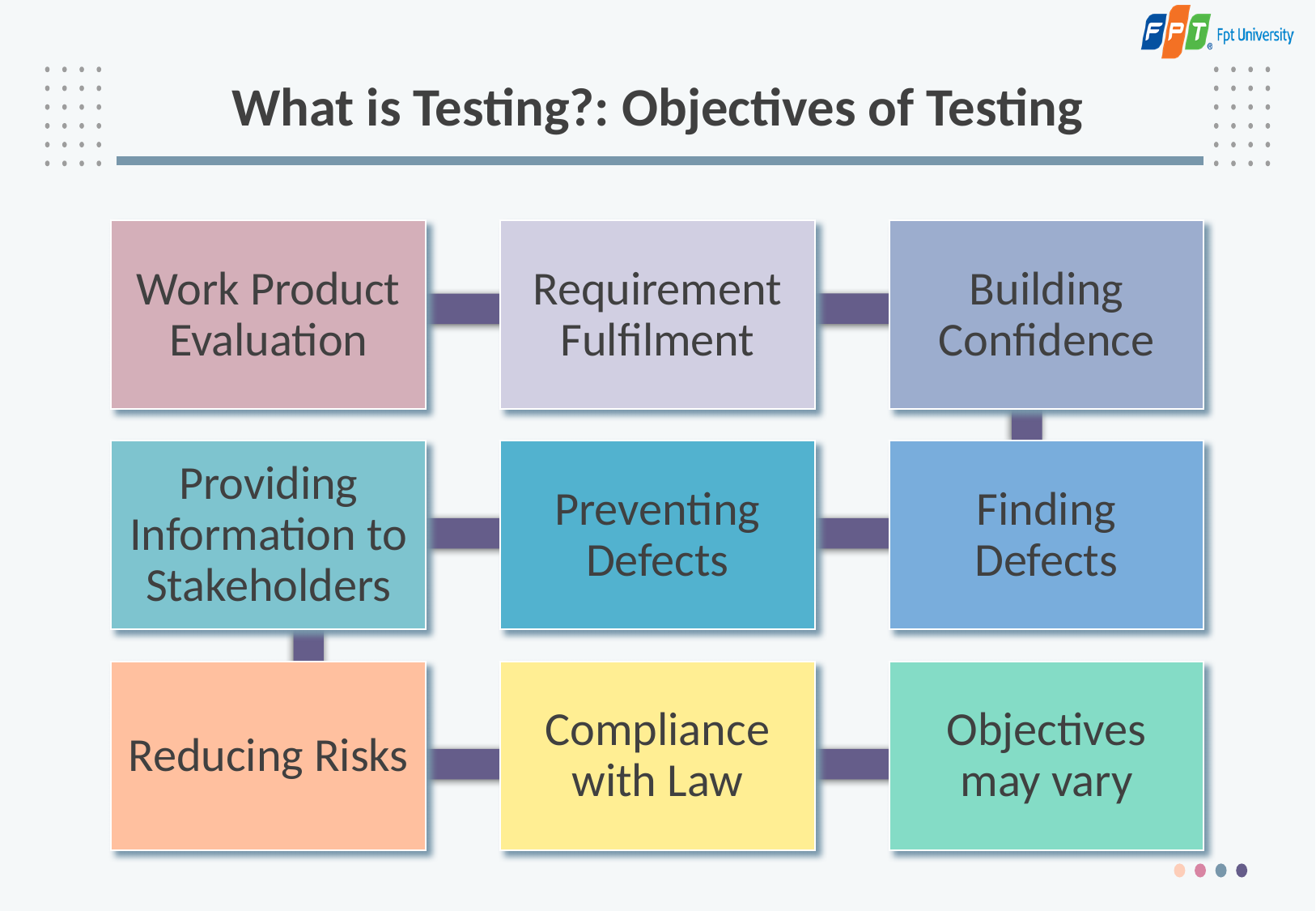

# What is Testing?: Objectives of Testing
Work Product Evaluation
Requirement Fulfilment
Building Confidence
Providing Information to Stakeholders
Preventing Defects
Finding Defects
Reducing Risks
Compliance with Law
Objectives may vary